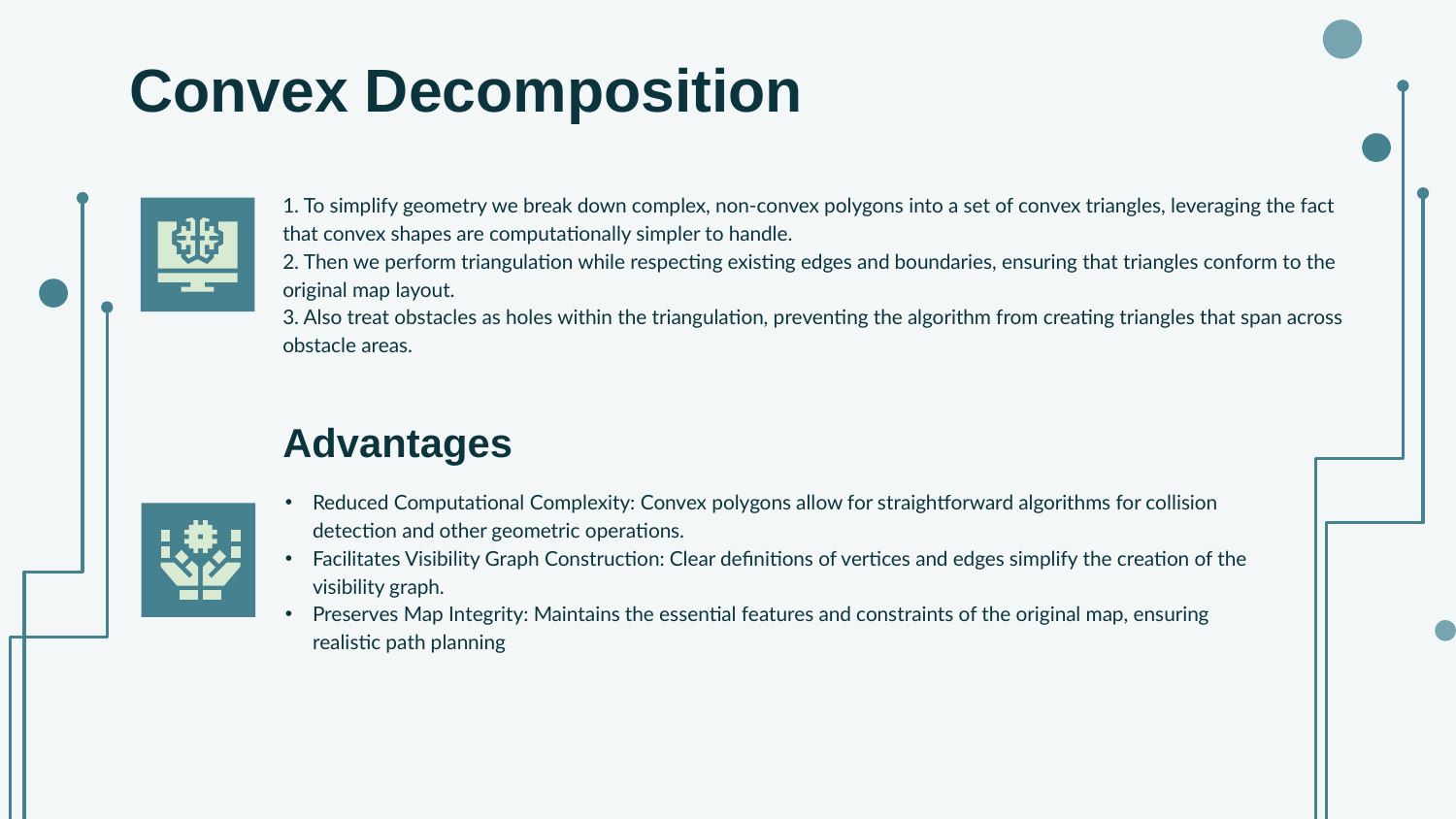

# Convex Decomposition
1. To simplify geometry we break down complex, non-convex polygons into a set of convex triangles, leveraging the fact that convex shapes are computationally simpler to handle.
2. Then we perform triangulation while respecting existing edges and boundaries, ensuring that triangles conform to the original map layout.
3. Also treat obstacles as holes within the triangulation, preventing the algorithm from creating triangles that span across obstacle areas.

Advantages
Reduced Computational Complexity: Convex polygons allow for straightforward algorithms for collision detection and other geometric operations.
Facilitates Visibility Graph Construction: Clear definitions of vertices and edges simplify the creation of the visibility graph.
Preserves Map Integrity: Maintains the essential features and constraints of the original map, ensuring realistic path planning